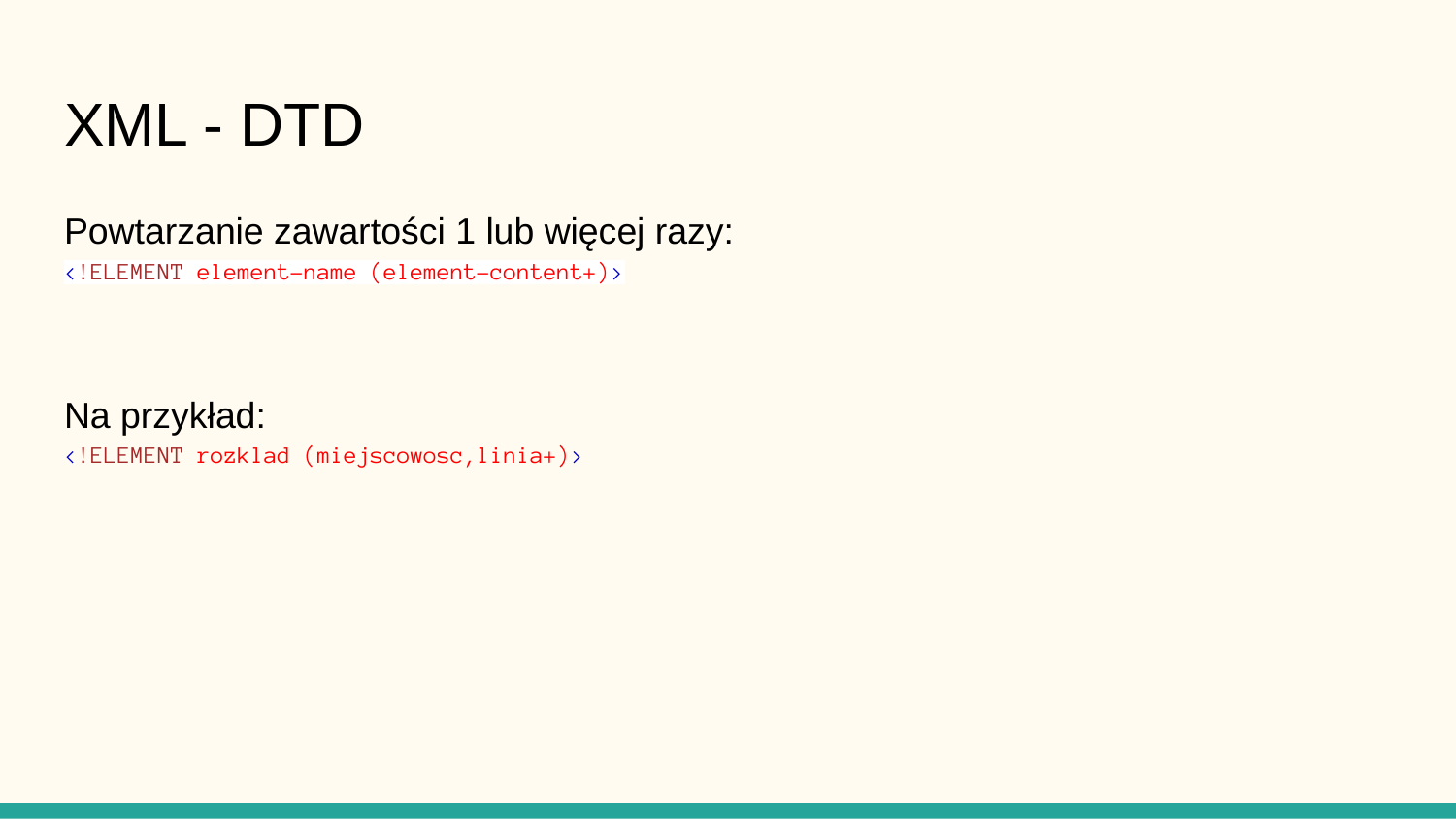

# XML - DTD
Powtarzanie zawartości 1 lub więcej razy:
<!ELEMENT element-name (element-content+)>

Na przykład:
<!ELEMENT rozklad (miejscowosc,linia+)>